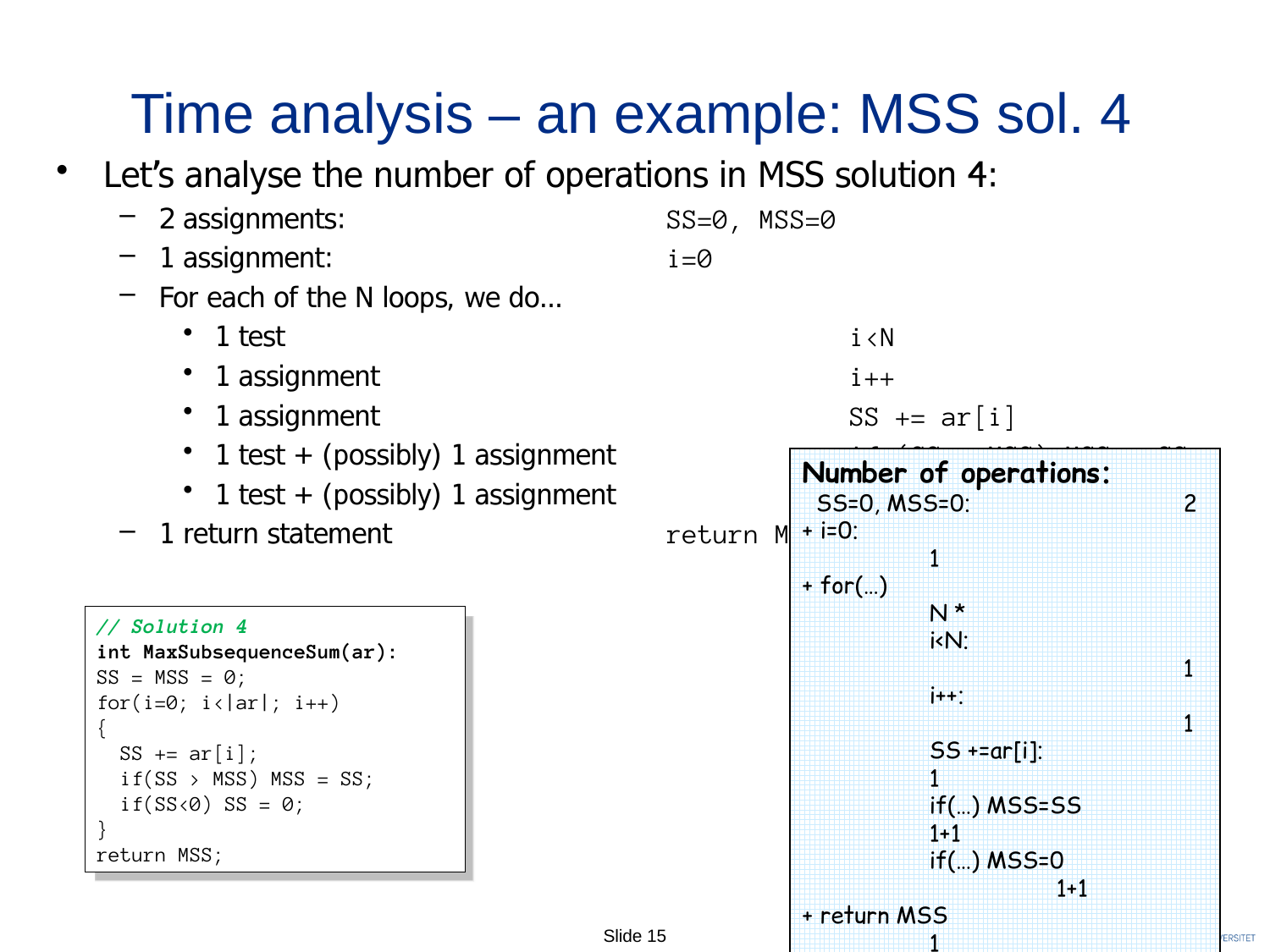

# Time analysis – an example: MSS sol. 4
Let’s analyse the number of operations in MSS solution 4:
2 assignments: 			SS=0, MSS=0
1 assignment: 			i=0
For each of the N loops, we do…
1 test 					i<N
1 assignment 				i++
1 assignment 				SS += ar[i]
1 test + (possibly) 1 assignment		if (SS > MSS) MSS = SS
1 test + (possibly) 1 assignment 		if (SS < 0) SS=0
1 return statement			return MSS

Number of operations:
  SS=0, MSS=0:		2
+ i=0:				1
+ for(…) 				N *
	i<N:					1
	i++:					1
	SS +=ar[i]:			1
	if(…) MSS=SS		1+1
	if(…) MSS=0			1+1
+ return MSS			1
----------------------------------
TOTAL:	4 + N*7 operations
============================
// Solution 4
int MaxSubsequenceSum(ar):
SS = MSS = 0;
for(i=0; i<|ar|; i++)
{
  SS += ar[i];
  if(SS > MSS) MSS = SS;
  if(SS<0) SS = 0;
}
return MSS;